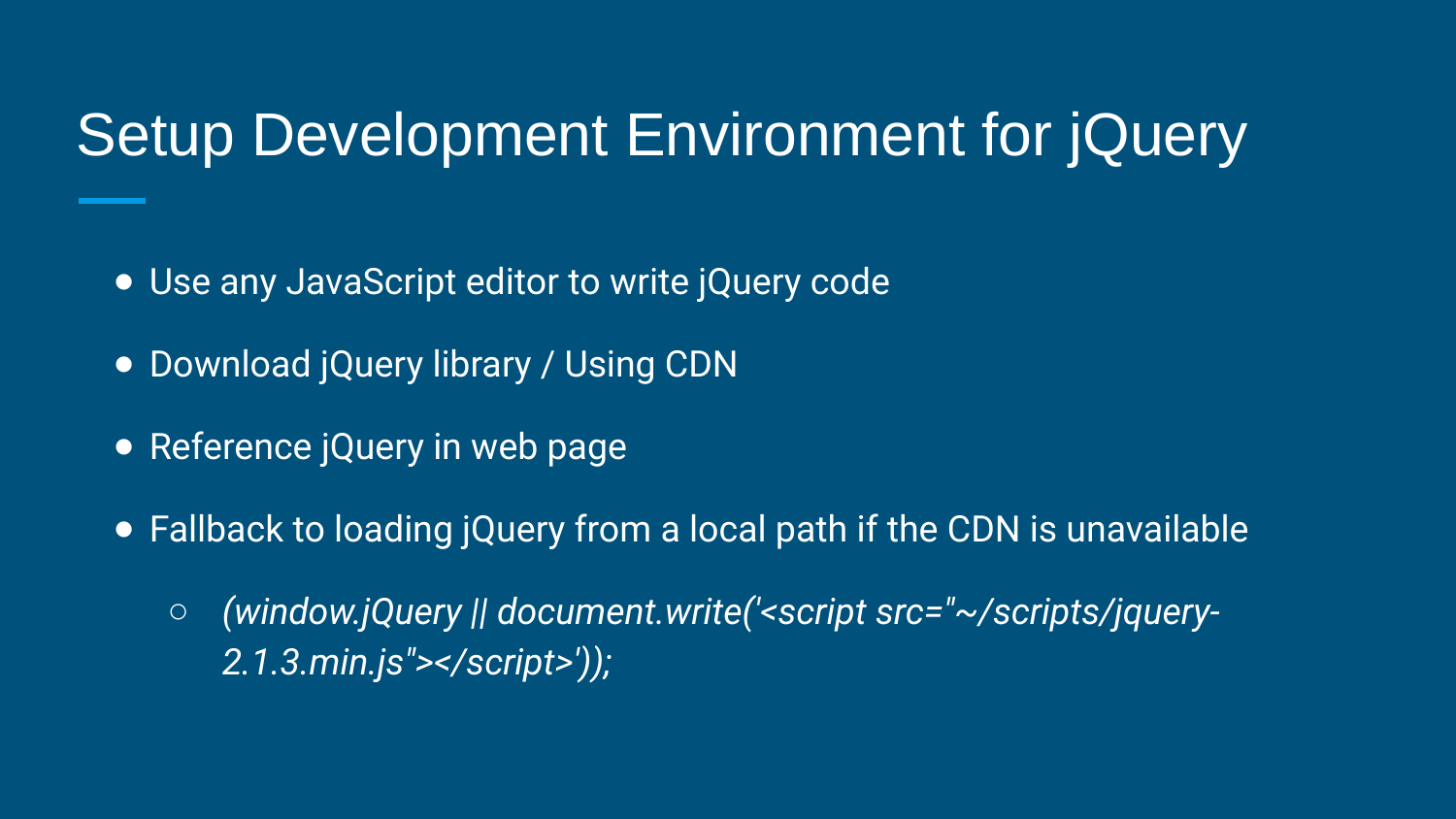

# Setup Development Environment for jQuery
Use any JavaScript editor to write jQuery code
Download jQuery library / Using CDN
Reference jQuery in web page
Fallback to loading jQuery from a local path if the CDN is unavailable
(window.jQuery || document.write('<script src="~/scripts/jquery-2.1.3.min.js"></script>'));